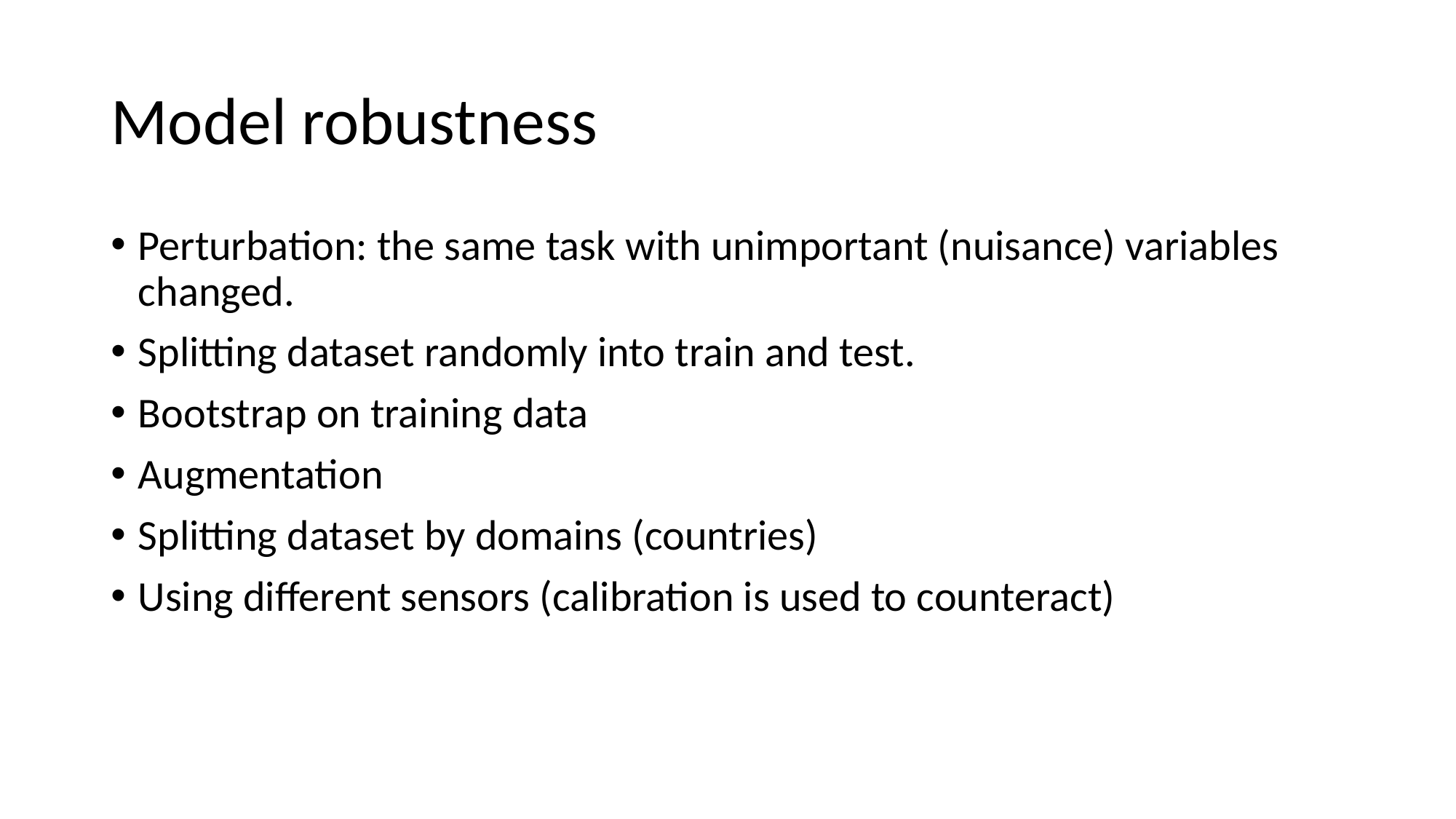

# Model robustness
Perturbation: the same task with unimportant (nuisance) variables changed.
Splitting dataset randomly into train and test.
Bootstrap on training data
Augmentation
Splitting dataset by domains (countries)
Using different sensors (calibration is used to counteract)